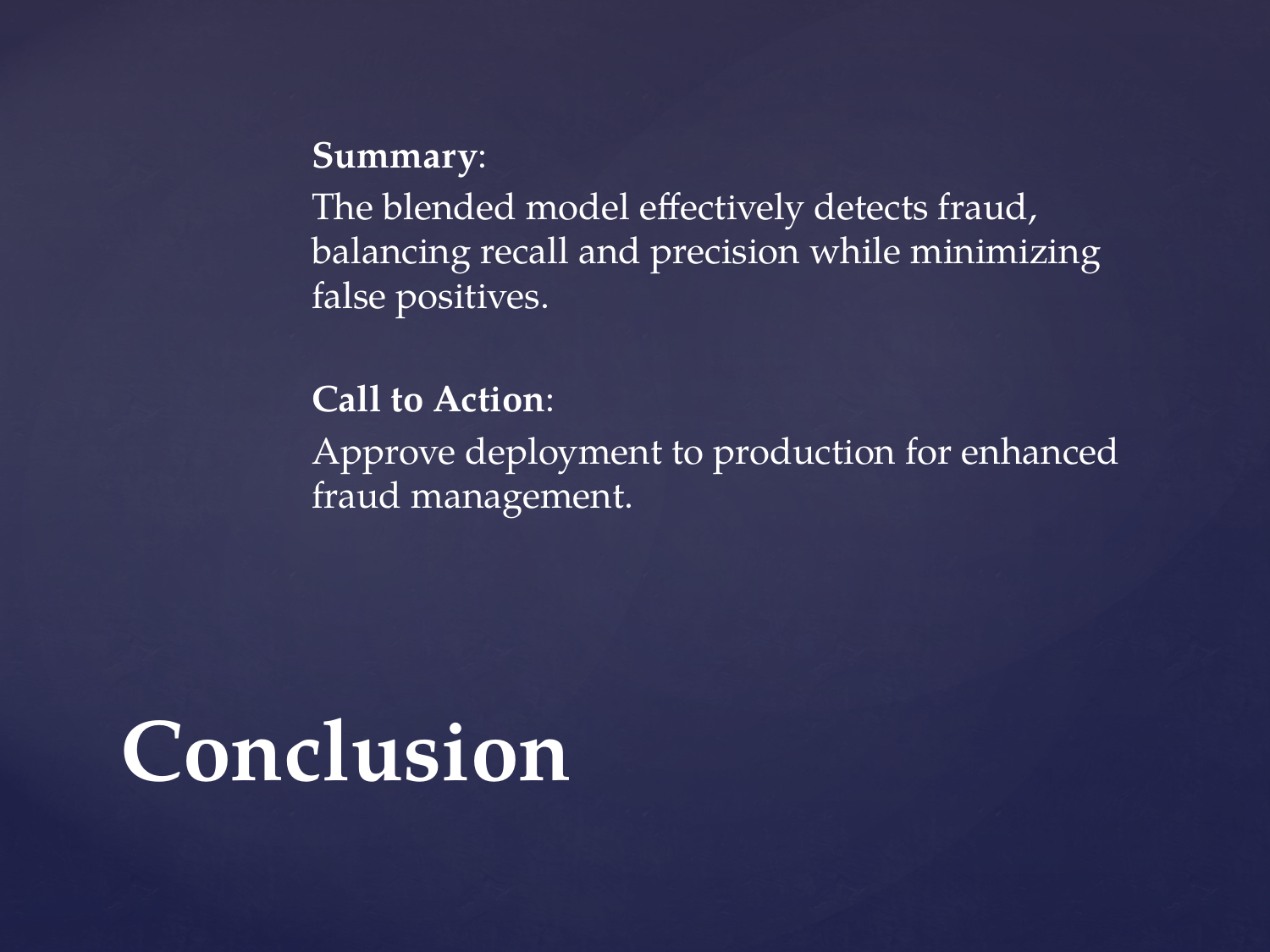

Summary:
The blended model effectively detects fraud, balancing recall and precision while minimizing false positives.

Call to Action:
Approve deployment to production for enhanced fraud management.

# Conclusion